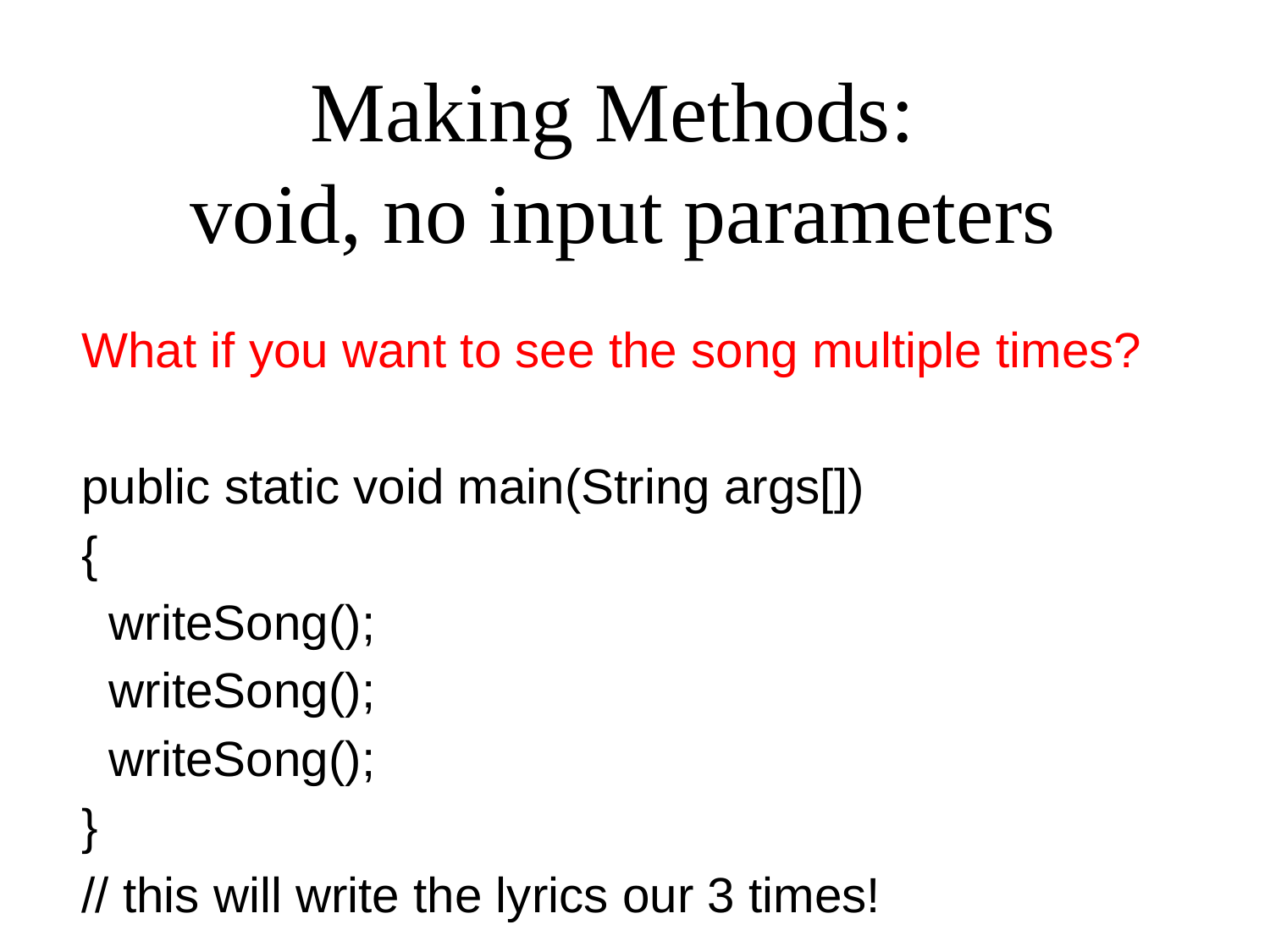

Making Methods:
void, no input parameters

What if you want to see the song multiple times?

public static void main(String args[])
{
  writeSong();
  writeSong();
  writeSong();
}
// this will write the lyrics our 3 times!